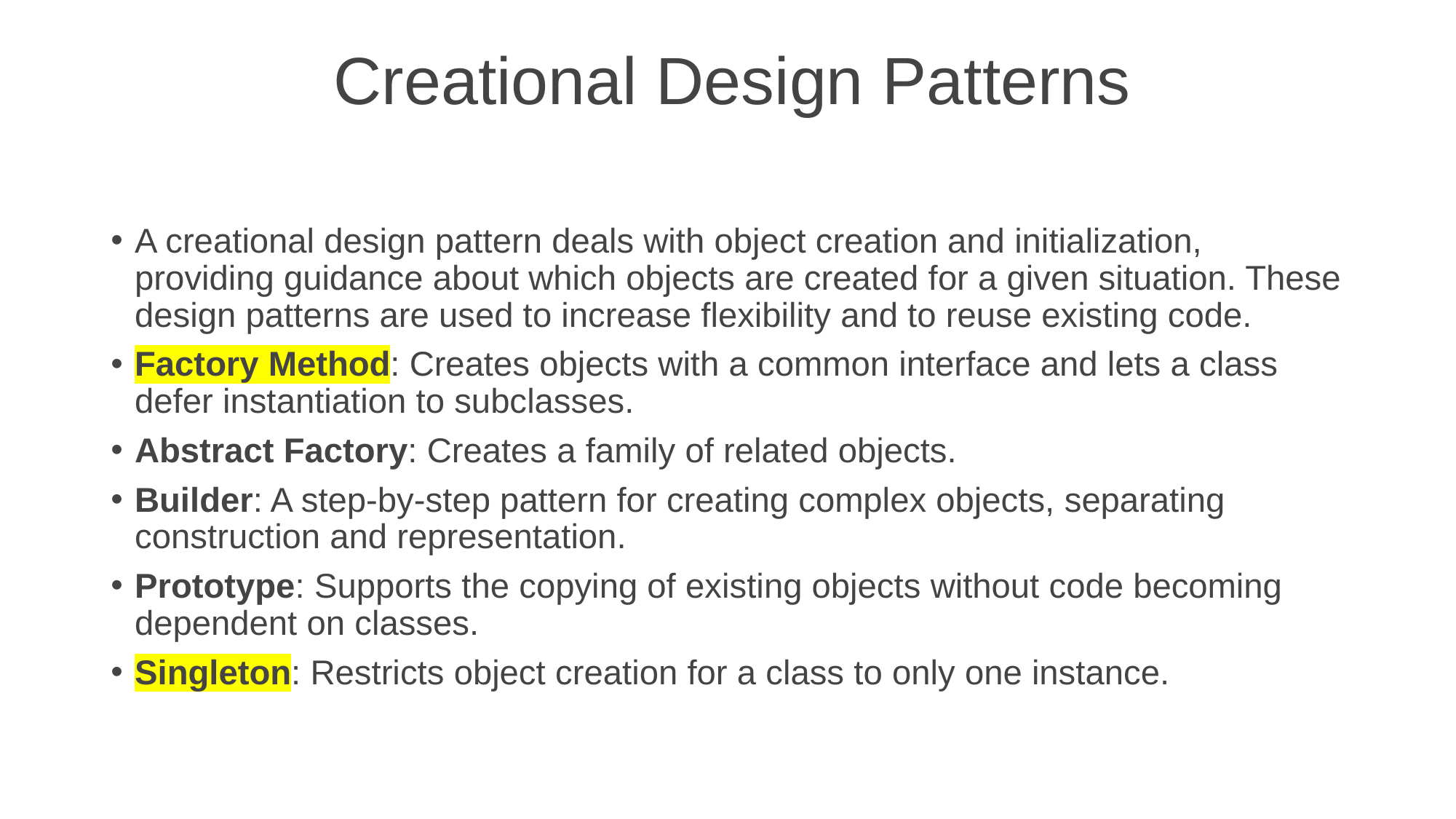

# Creational Design Patterns
A creational design pattern deals with object creation and initialization, providing guidance about which objects are created for a given situation. These design patterns are used to increase flexibility and to reuse existing code.
Factory Method: Creates objects with a common interface and lets a class defer instantiation to subclasses.
Abstract Factory: Creates a family of related objects.
Builder: A step-by-step pattern for creating complex objects, separating construction and representation.
Prototype: Supports the copying of existing objects without code becoming dependent on classes.
Singleton: Restricts object creation for a class to only one instance.